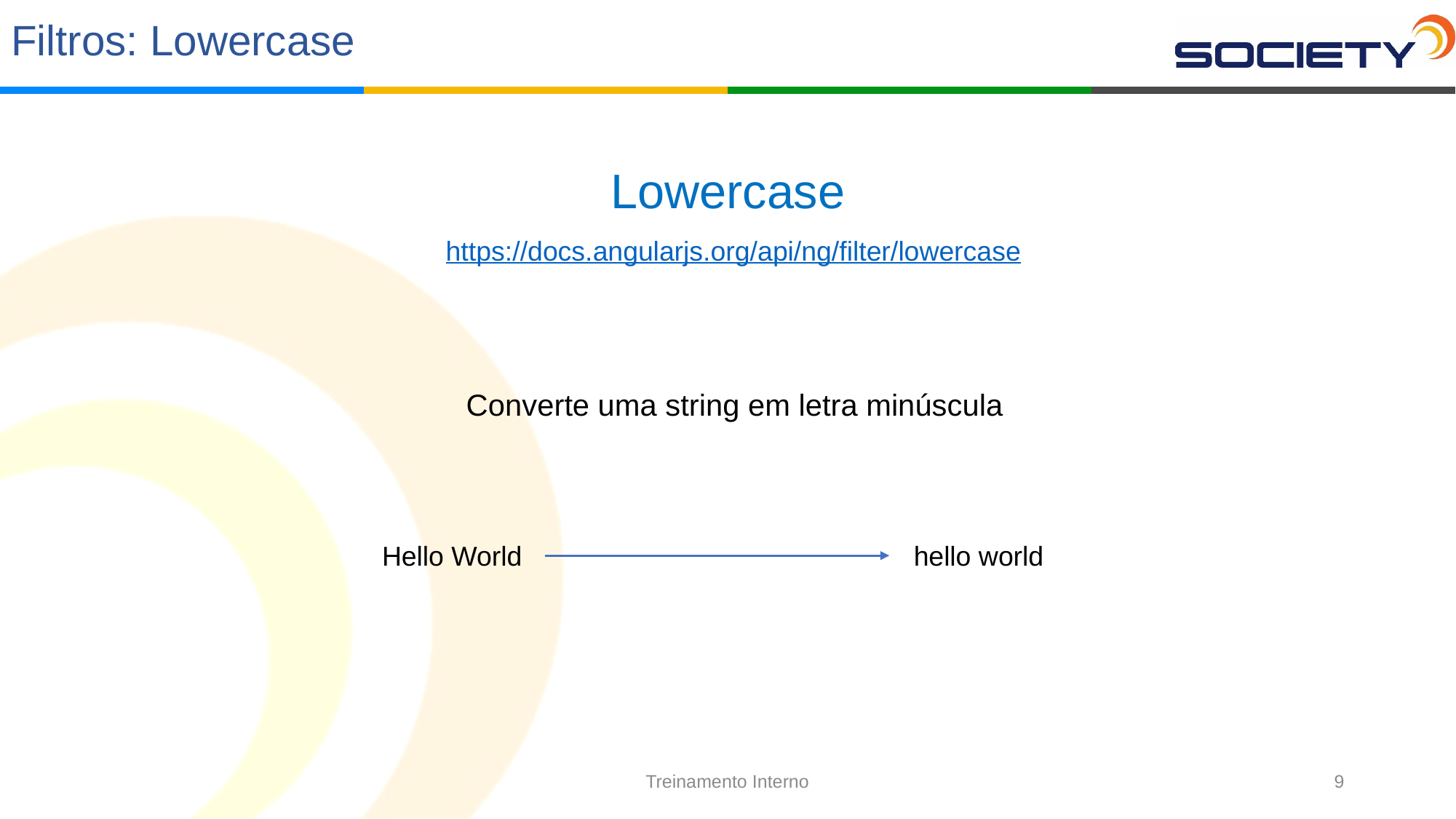

# Filtros: Lowercase
Lowercase
https://docs.angularjs.org/api/ng/filter/lowercase
Converte uma string em letra minúscula
Hello World
hello world
Treinamento Interno
9